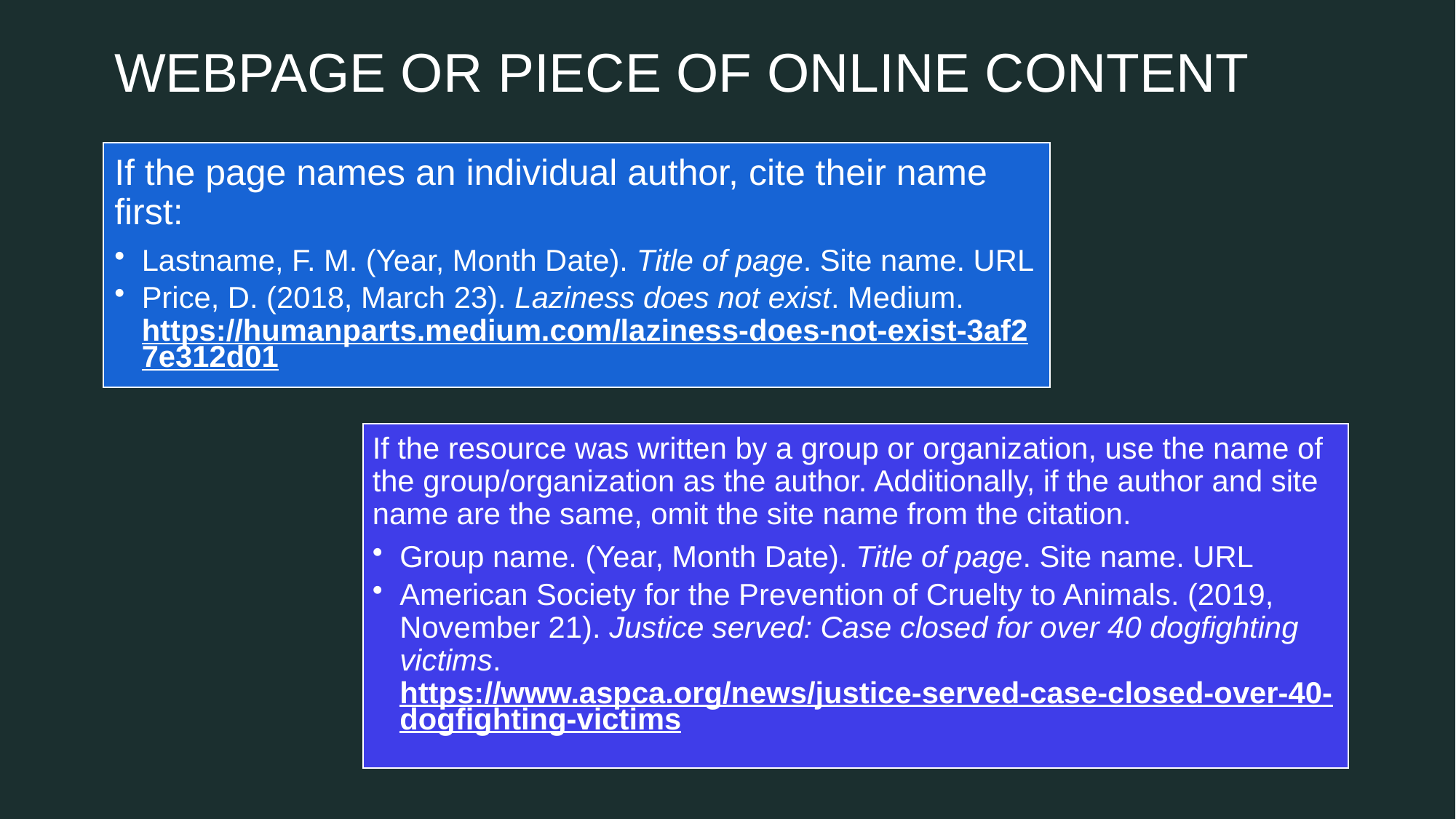

WEBPAGE OR PIECE OF ONLINE CONTENT

If the page names an individual author, cite their name first:
Lastname, F. M. (Year, Month Date). Title of page. Site name. URL
Price, D. (2018, March 23). Laziness does not exist. Medium. https://humanparts.medium.com/laziness-does-not-exist-3af27e312d01
If the resource was written by a group or organization, use the name of the group/organization as the author. Additionally, if the author and site name are the same, omit the site name from the citation.
Group name. (Year, Month Date). Title of page. Site name. URL
American Society for the Prevention of Cruelty to Animals. (2019, November 21). Justice served: Case closed for over 40 dogfighting victims. https://www.aspca.org/news/justice-served-case-closed-over-40-dogfighting-victims